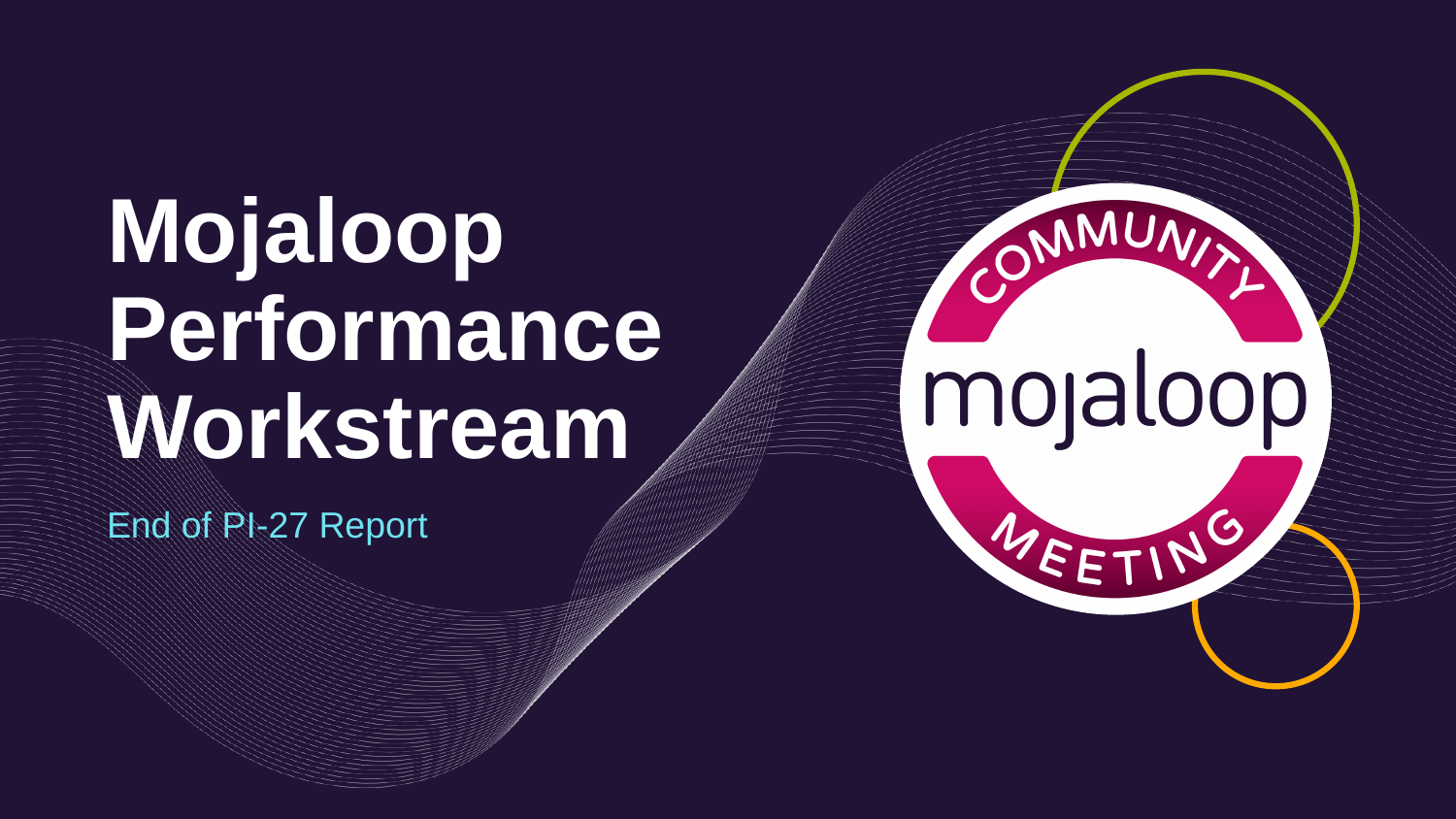

# Mojaloop Performance Workstream
End of PI-27 Report